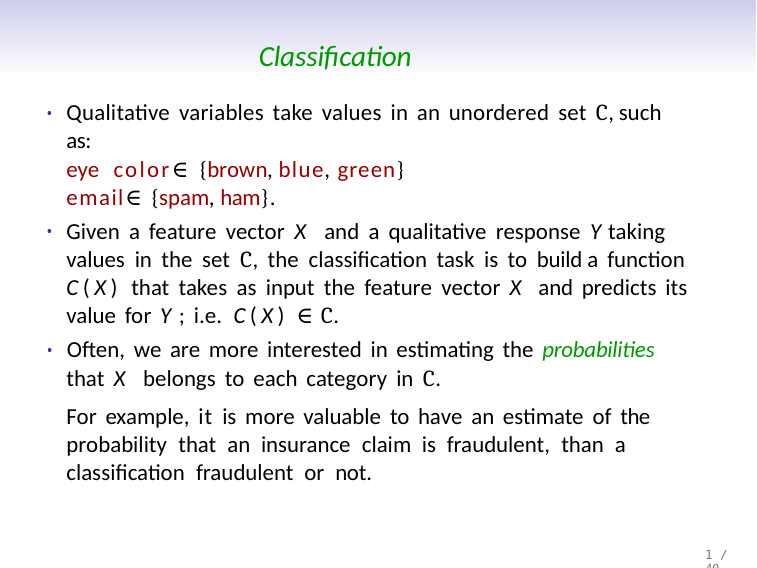

# Classification
Qualitative variables take values in an unordered set C, such as:
eye color∈ {brown, blue, green}
email∈ {spam, ham}.
Given a feature vector X and a qualitative response Y taking values in the set C, the classification task is to build a function C(X) that takes as input the feature vector X and predicts its value for Y ; i.e. C(X) ∈ C.
Often, we are more interested in estimating the probabilities
that X belongs to each category in C.
For example, it is more valuable to have an estimate of the probability that an insurance claim is fraudulent, than a classification fraudulent or not.
1 / 40